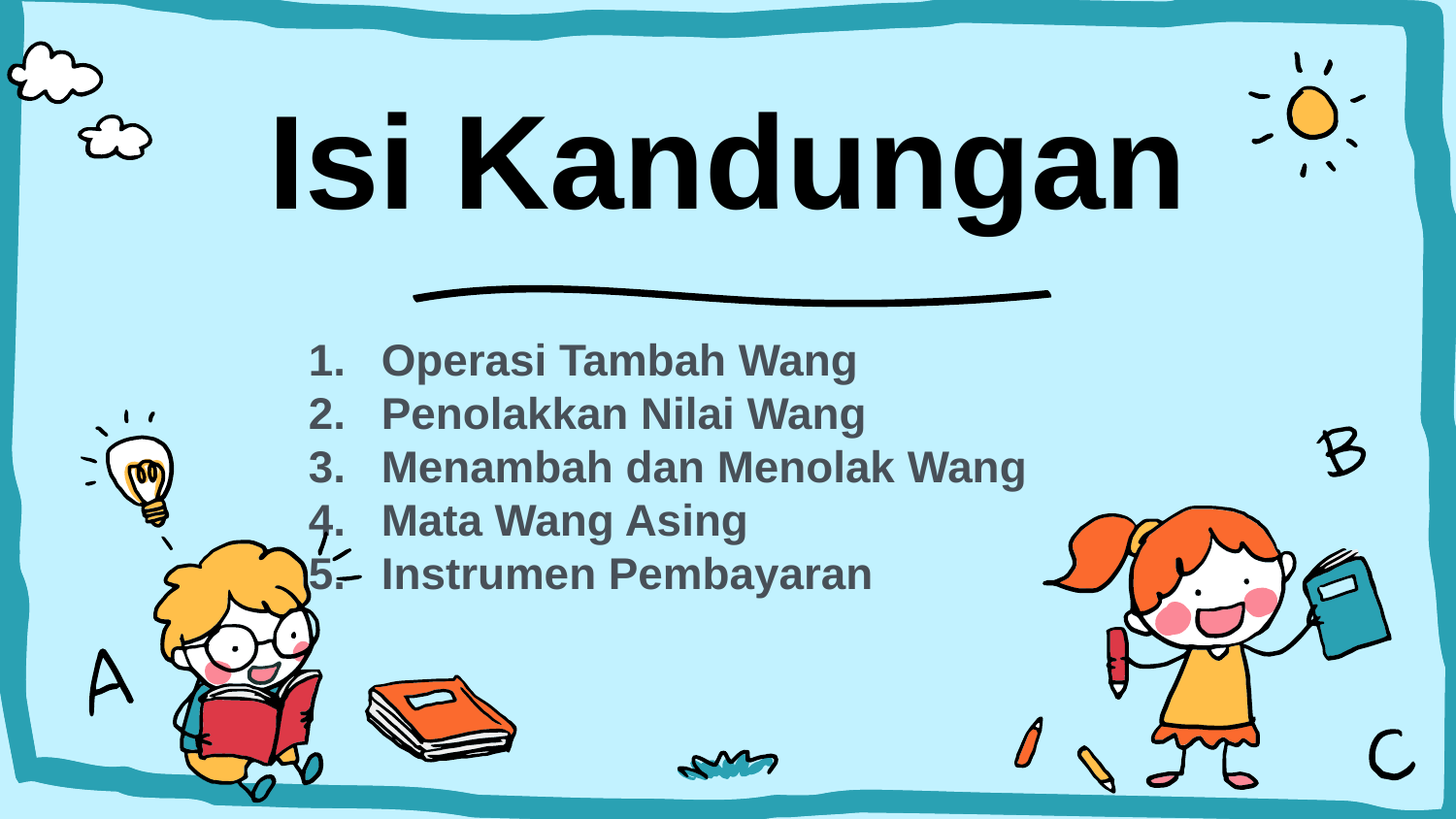

# Isi Kandungan

Operasi Tambah Wang
Penolakkan Nilai Wang
Menambah dan Menolak Wang
Mata Wang Asing
Instrumen Pembayaran